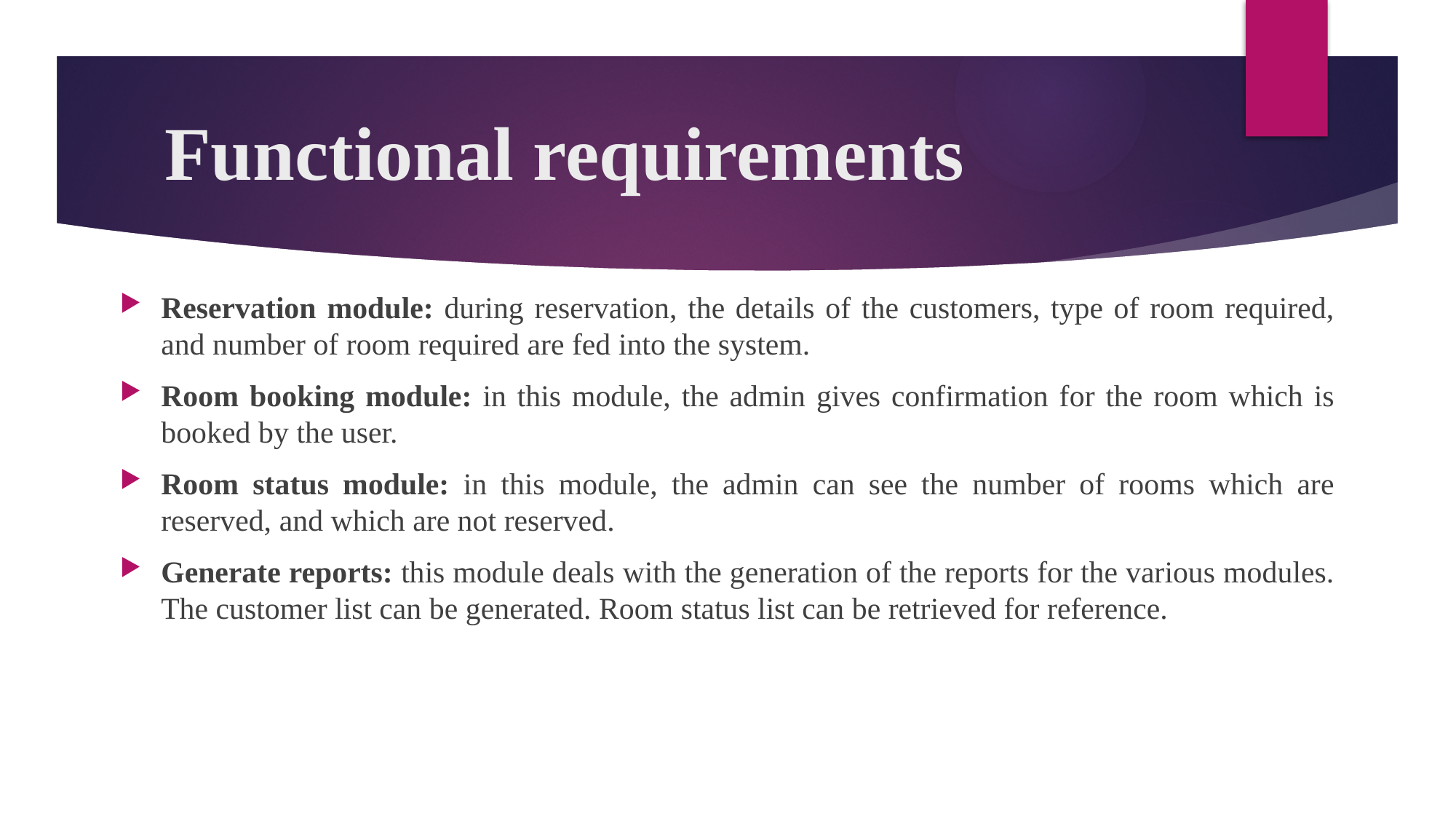

# Functional requirements
Reservation module: during reservation, the details of the customers, type of room required, and number of room required are fed into the system.
Room booking module: in this module, the admin gives confirmation for the room which is booked by the user.
Room status module: in this module, the admin can see the number of rooms which are reserved, and which are not reserved.
Generate reports: this module deals with the generation of the reports for the various modules. The customer list can be generated. Room status list can be retrieved for reference.